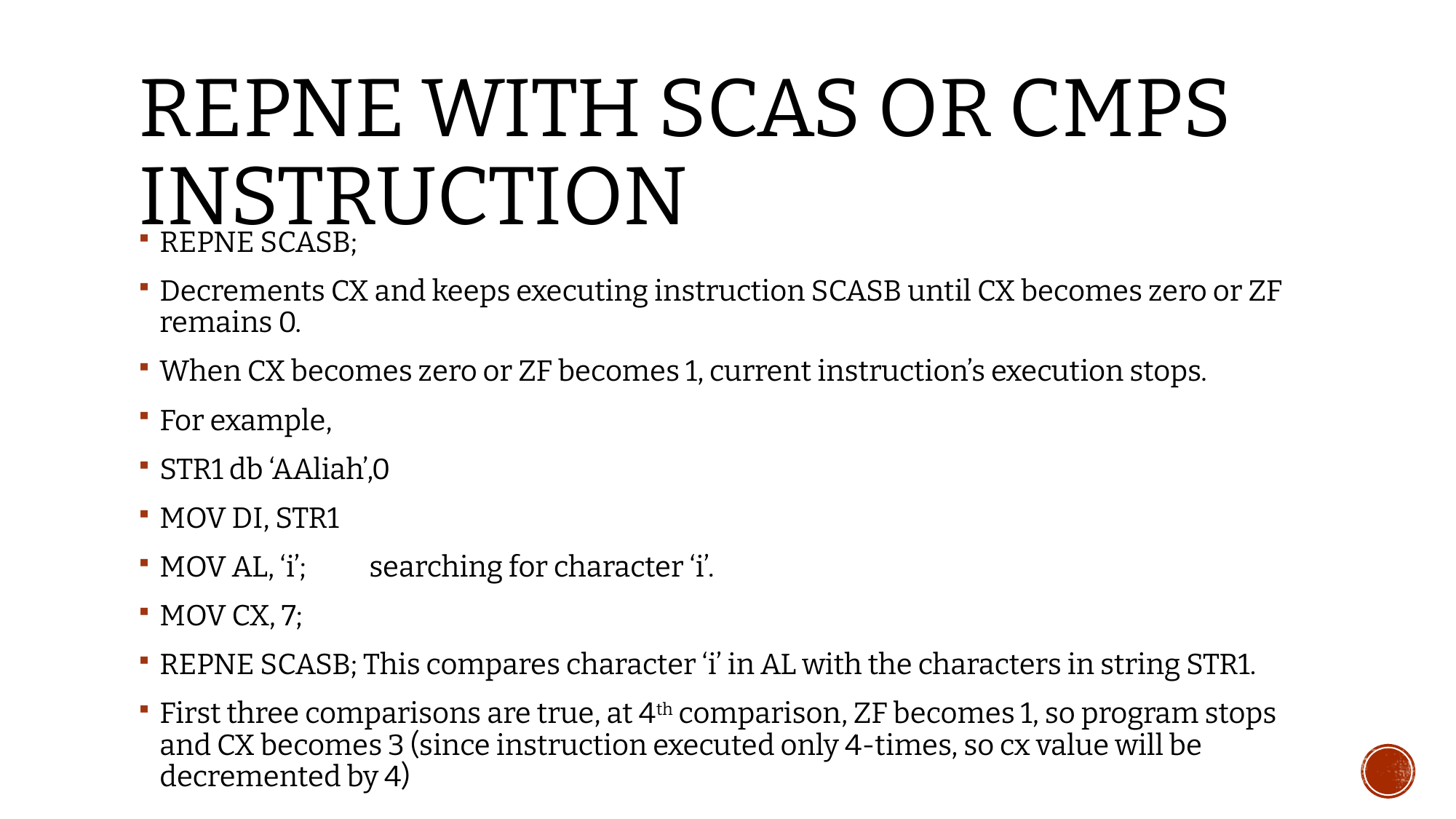

# REPNE with SCAS or CMPS instruction
REPNE SCASB;
Decrements CX and keeps executing instruction SCASB until CX becomes zero or ZF remains 0.
When CX becomes zero or ZF becomes 1, current instruction’s execution stops.
For example,
STR1 db ‘AAliah’,0
MOV DI, STR1
MOV AL, ‘i’;	searching for character ‘i’.
MOV CX, 7;
REPNE SCASB; This compares character ‘i’ in AL with the characters in string STR1.
First three comparisons are true, at 4th comparison, ZF becomes 1, so program stops and CX becomes 3 (since instruction executed only 4-times, so cx value will be decremented by 4)